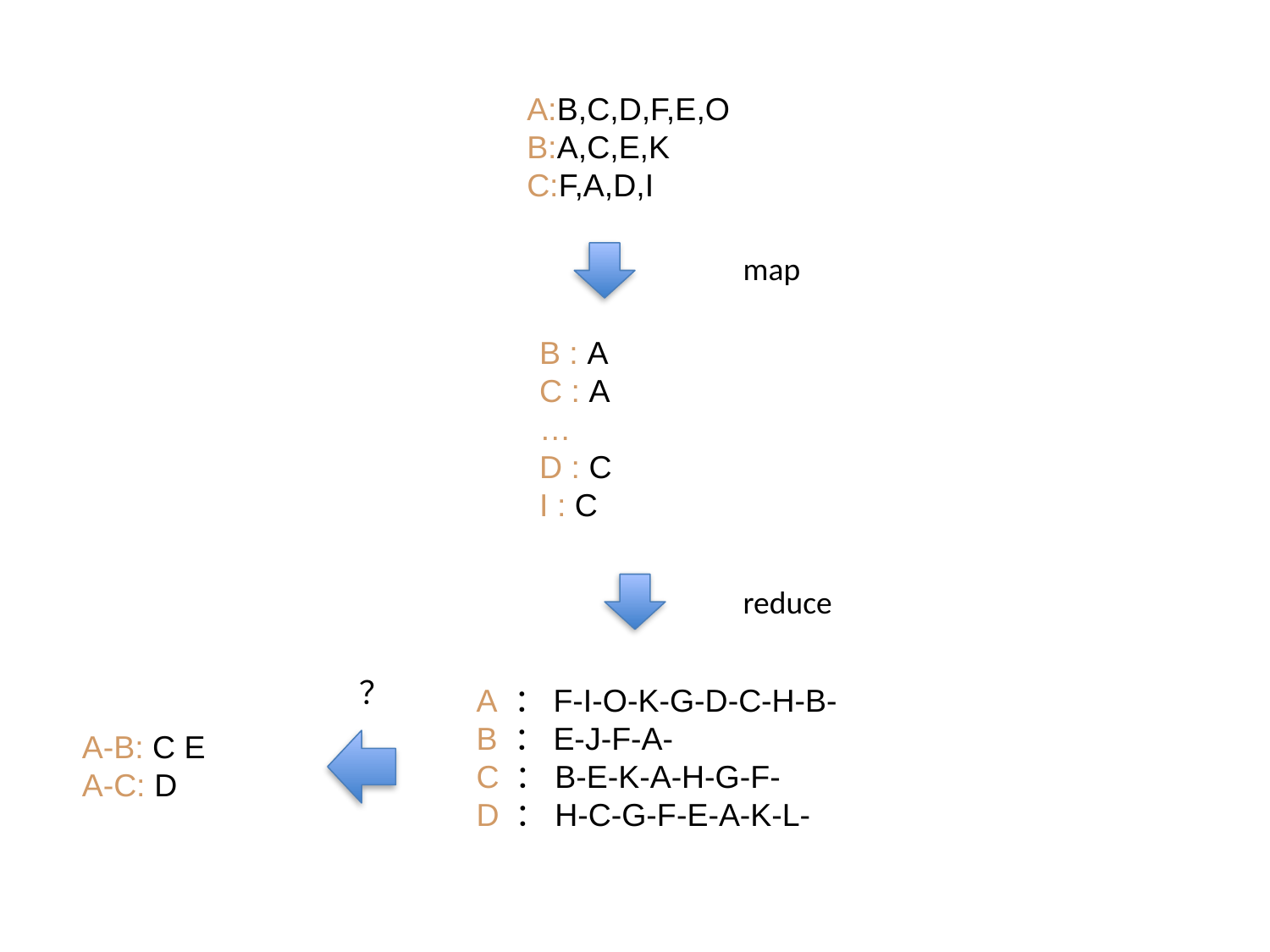

A:B,C,D,F,E,O
B:A,C,E,K
C:F,A,D,I

map
B : A
C : A
…
D : C
I : C

reduce
？
A ：F-I-O-K-G-D-C-H-B-
B ：E-J-F-A-
C ：B-E-K-A-H-G-F-
D ：H-C-G-F-E-A-K-L-
A-B: C E
A-C: D